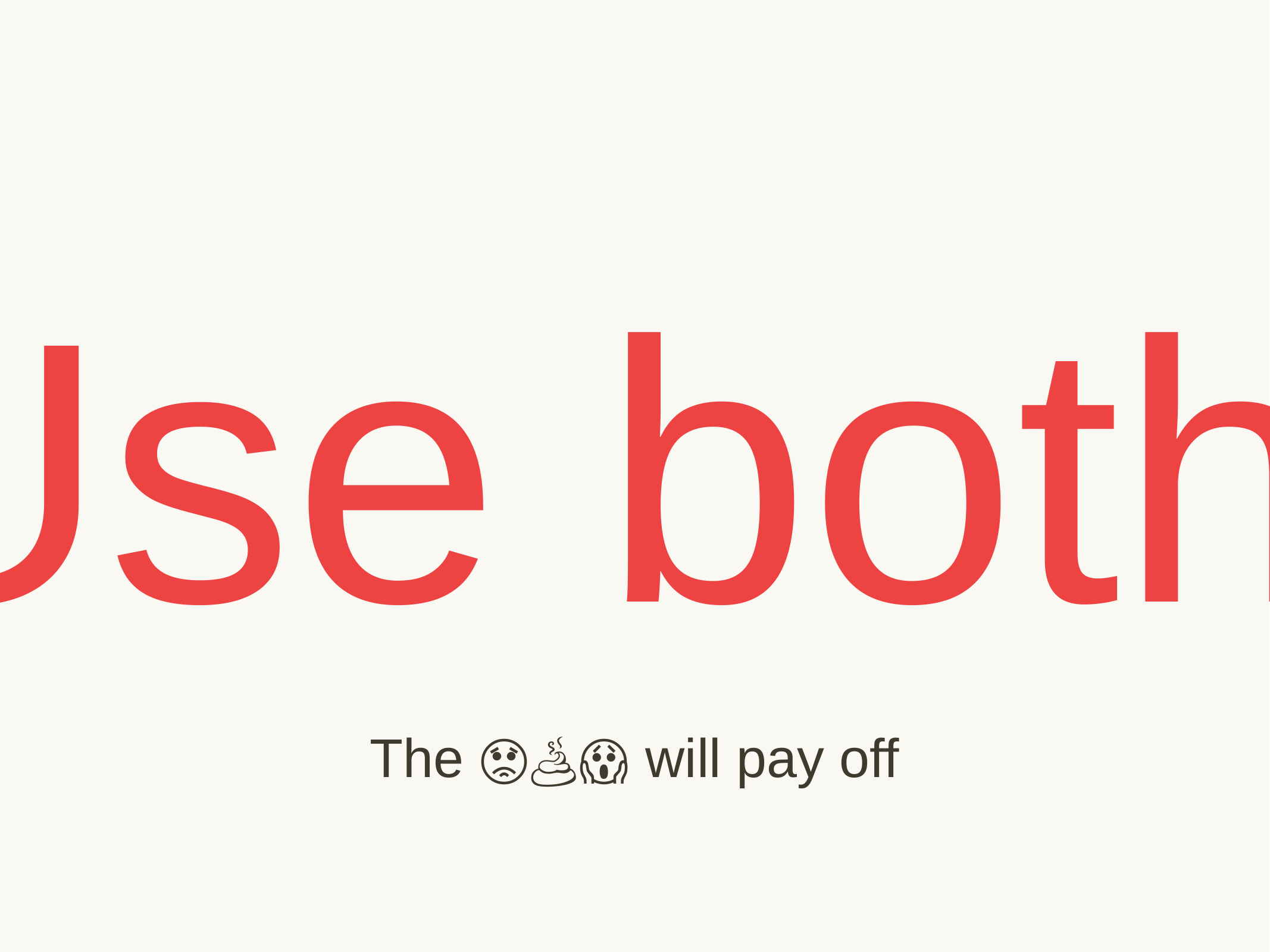

Use both!
The 😡💩😱 will pay off